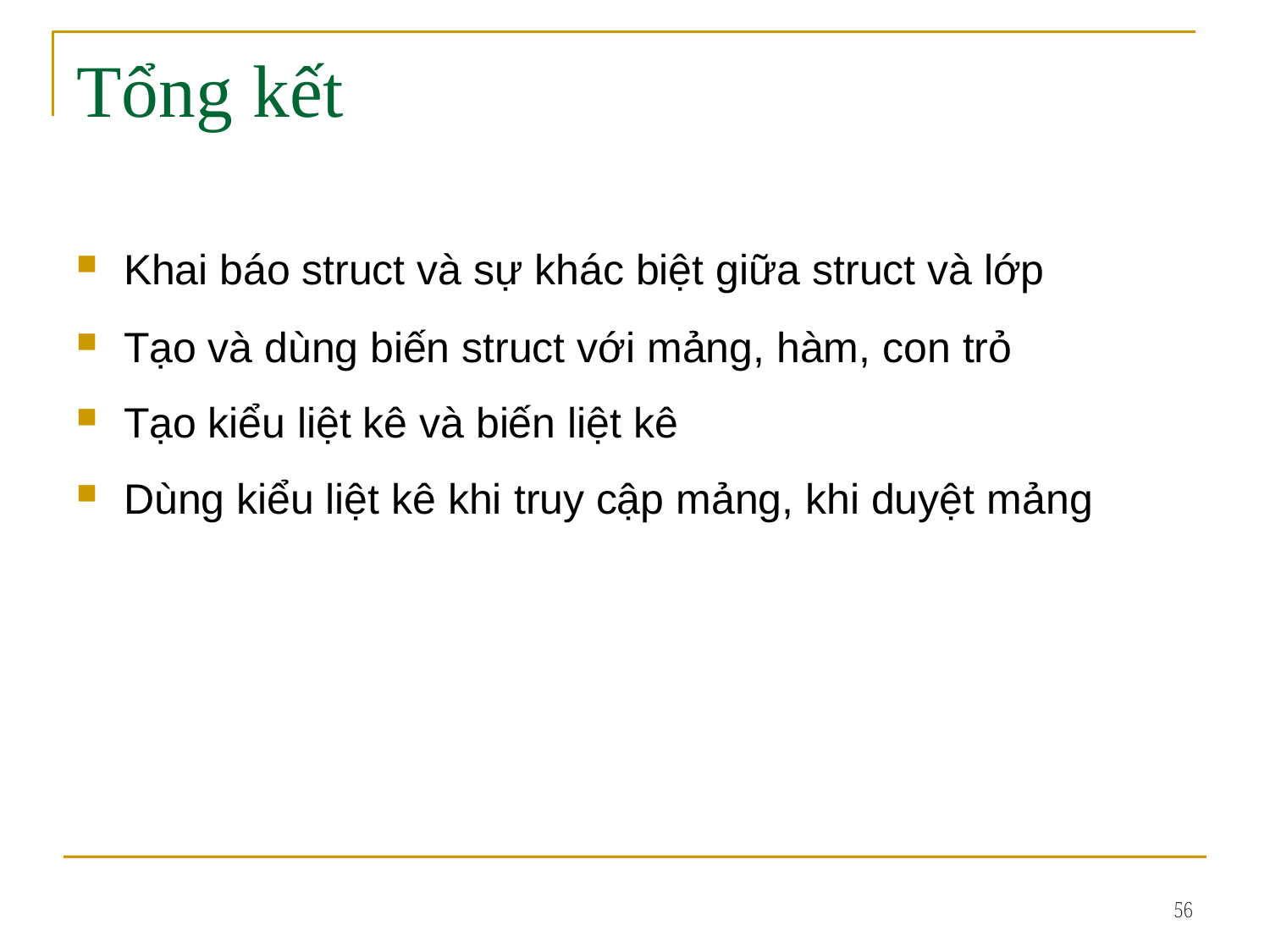

# Tổng	kết
Khai báo struct và sự khác biệt giữa struct và lớp
Tạo và dùng biến struct với mảng, hàm, con trỏ
Tạo kiểu liệt kê và biến liệt kê
Dùng kiểu liệt kê khi truy cập mảng, khi duyệt mảng
56